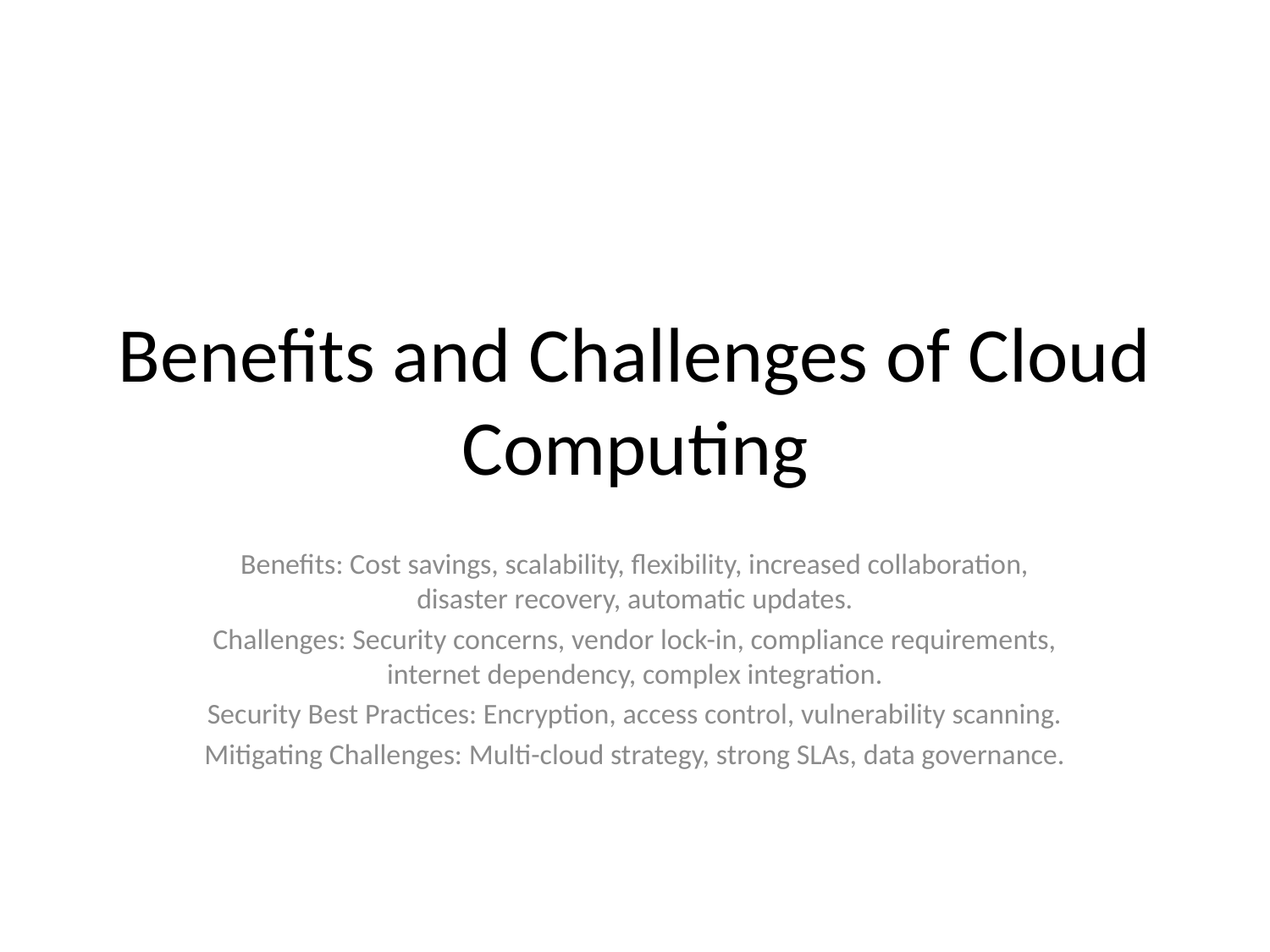

# Benefits and Challenges of Cloud Computing
Benefits: Cost savings, scalability, flexibility, increased collaboration, disaster recovery, automatic updates.
Challenges: Security concerns, vendor lock-in, compliance requirements, internet dependency, complex integration.
Security Best Practices: Encryption, access control, vulnerability scanning.
Mitigating Challenges: Multi-cloud strategy, strong SLAs, data governance.